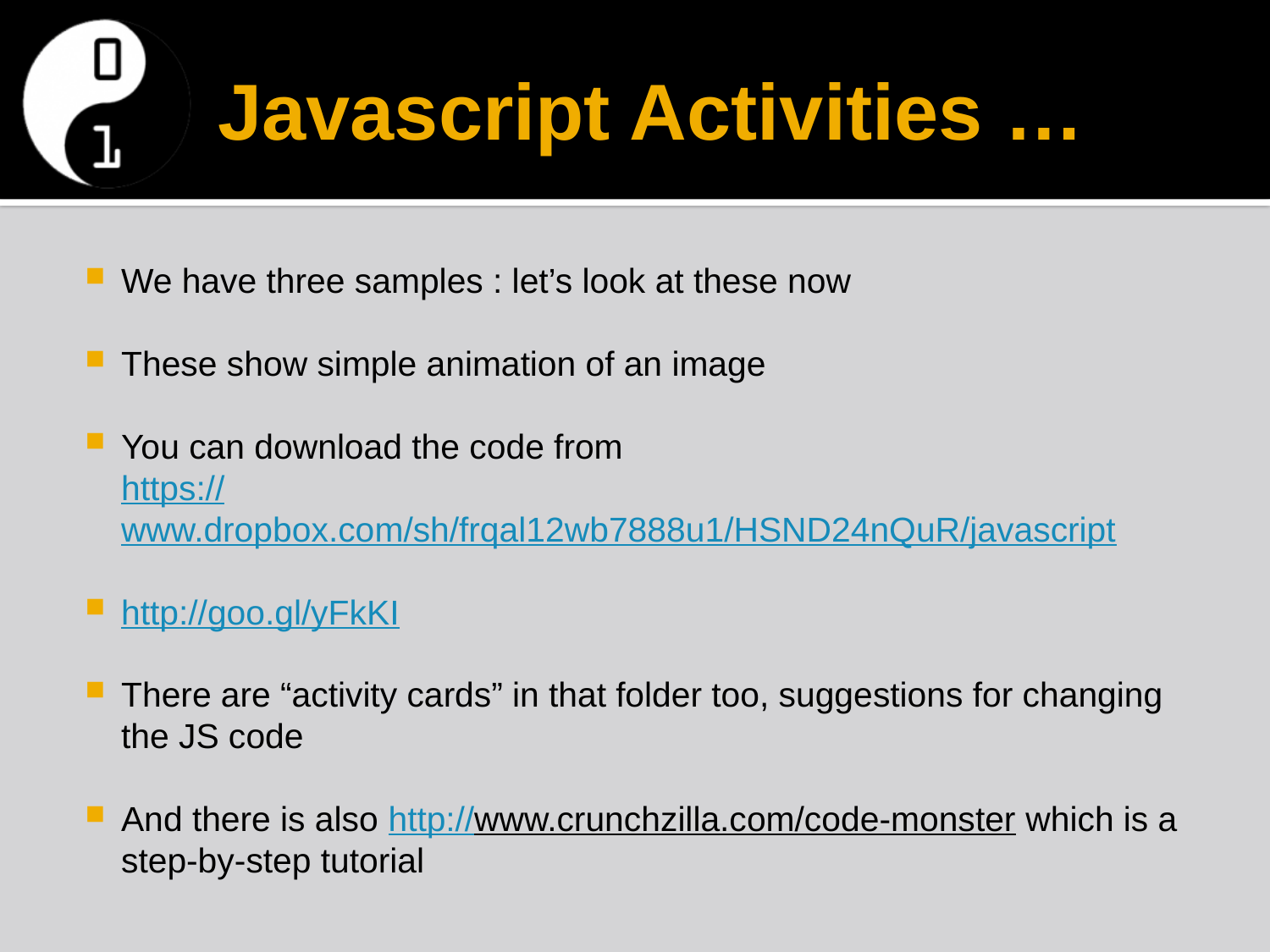

# Javascript Activities …
We have three samples : let’s look at these now

These show simple animation of an image

You can download the code from
https://www.dropbox.com/sh/frqal12wb7888u1/HSND24nQuR/javascript

http://goo.gl/yFkKI

There are “activity cards” in that folder too, suggestions for changing the JS code

And there is also http://www.crunchzilla.com/code-monster which is a step-by-step tutorial